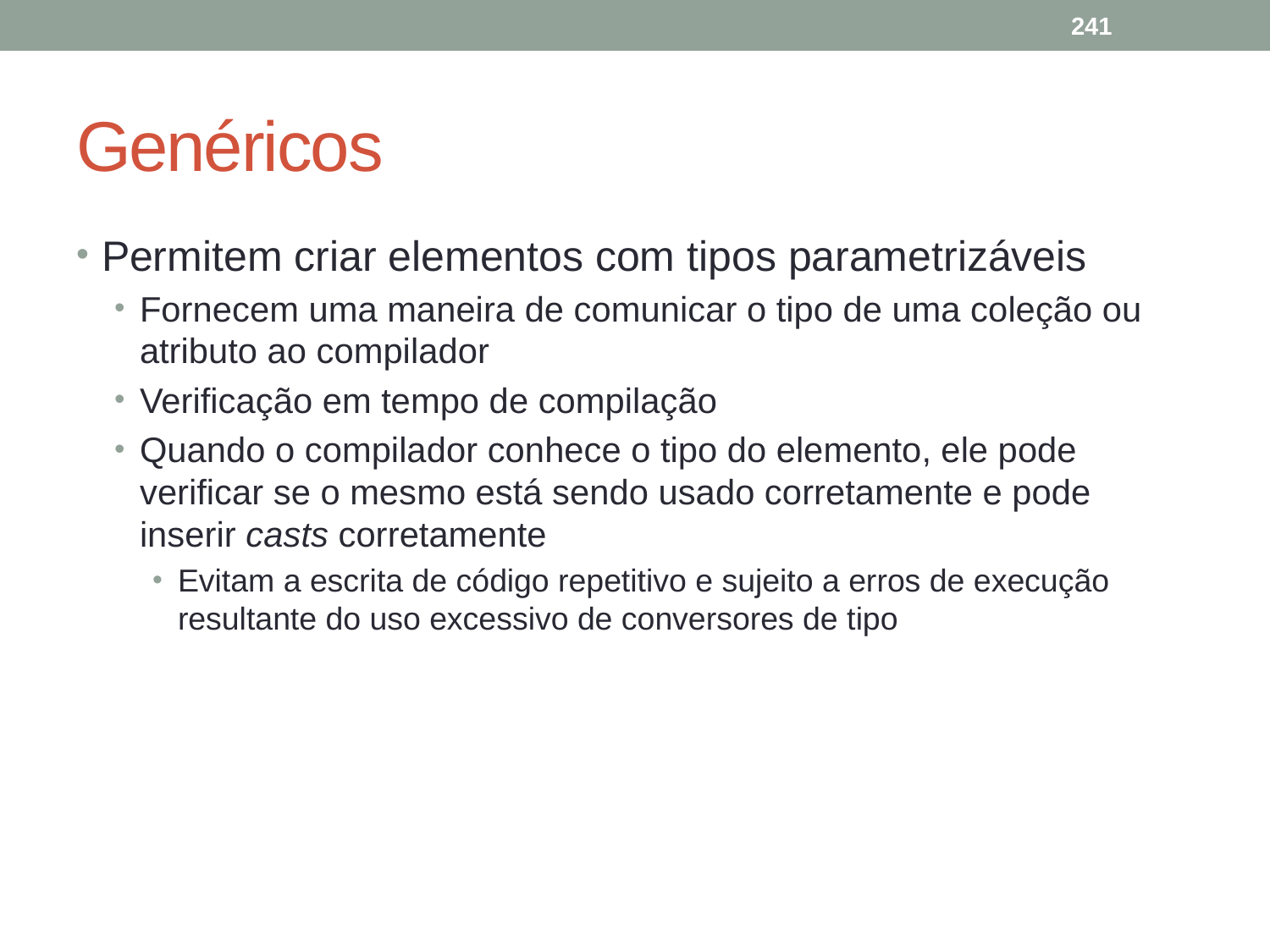

241
# Genéricos
Permitem criar elementos com tipos parametrizáveis
Fornecem uma maneira de comunicar o tipo de uma coleção ou atributo ao compilador
Verificação em tempo de compilação
Quando o compilador conhece o tipo do elemento, ele pode verificar se o mesmo está sendo usado corretamente e pode inserir casts corretamente
Evitam a escrita de código repetitivo e sujeito a erros de execução resultante do uso excessivo de conversores de tipo